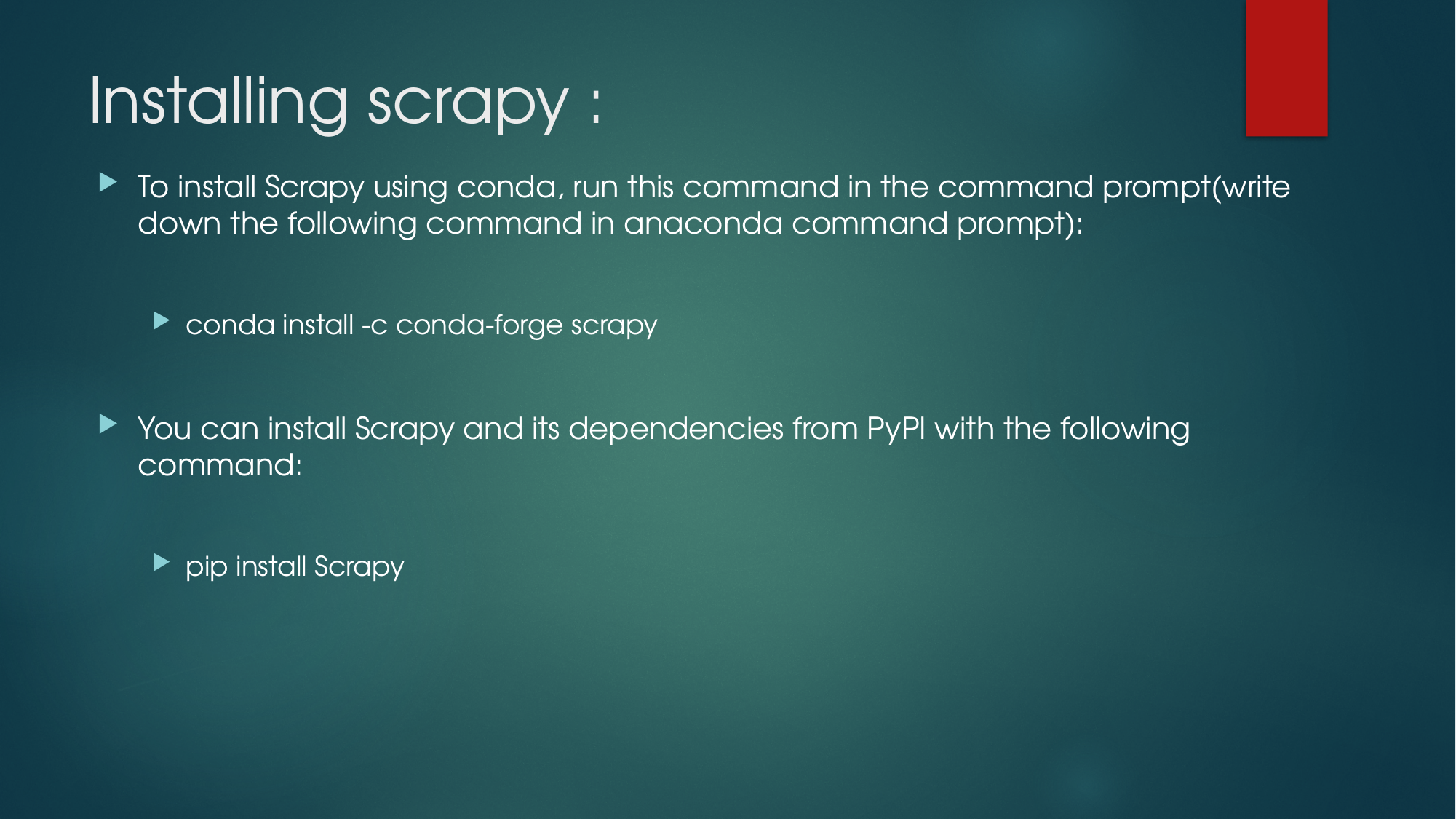

# Installing scrapy :
To install Scrapy using conda, run this command in the command prompt(write down the following command in anaconda command prompt):

conda install -c conda-forge scrapy

You can install Scrapy and its dependencies from PyPI with the following command:

pip install Scrapy